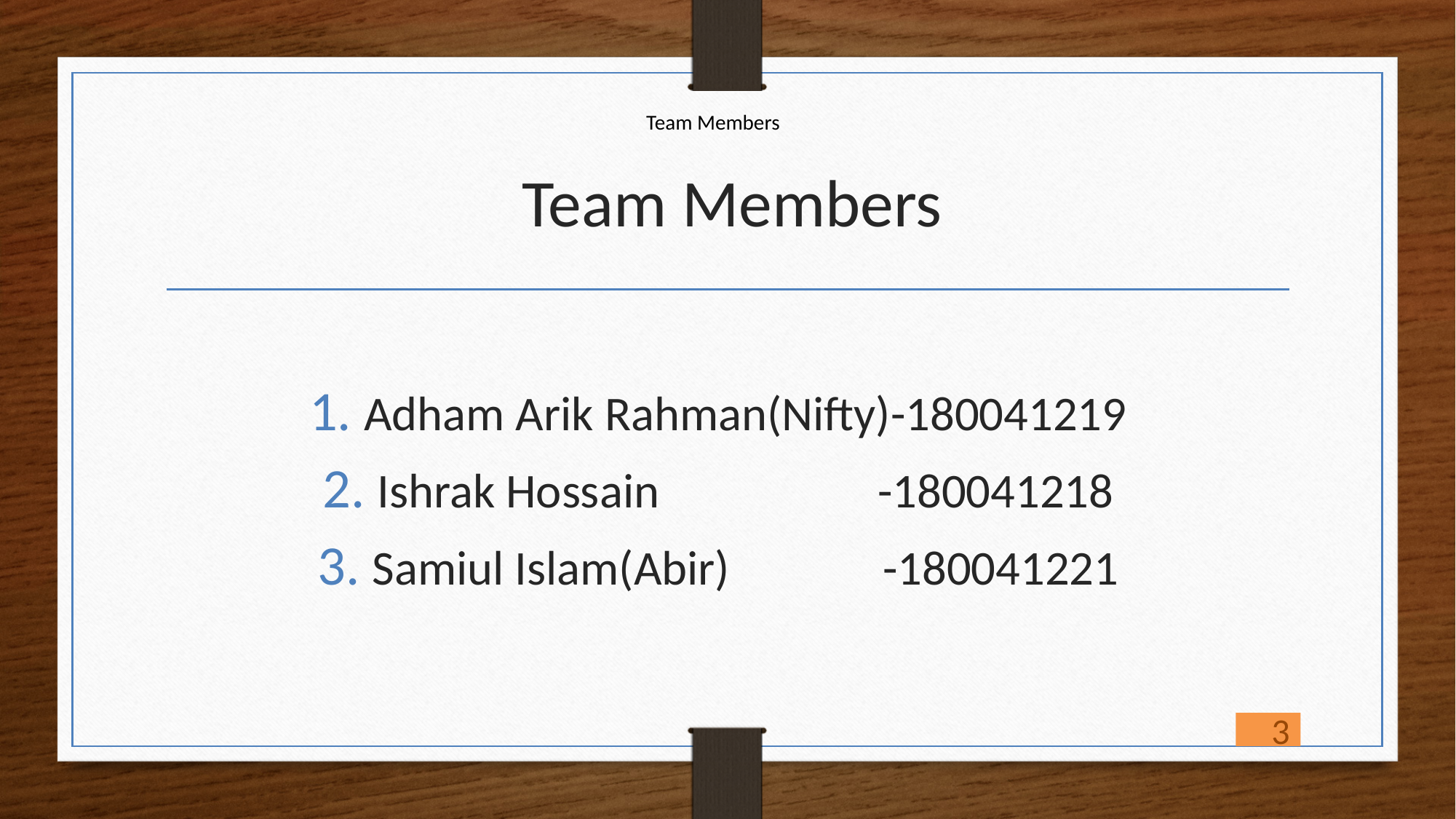

Team Members
# Team Members

Adham Arik Rahman(Nifty)-180041219
Ishrak Hossain                    -180041218
Samiul Islam(Abir)              -180041221

3